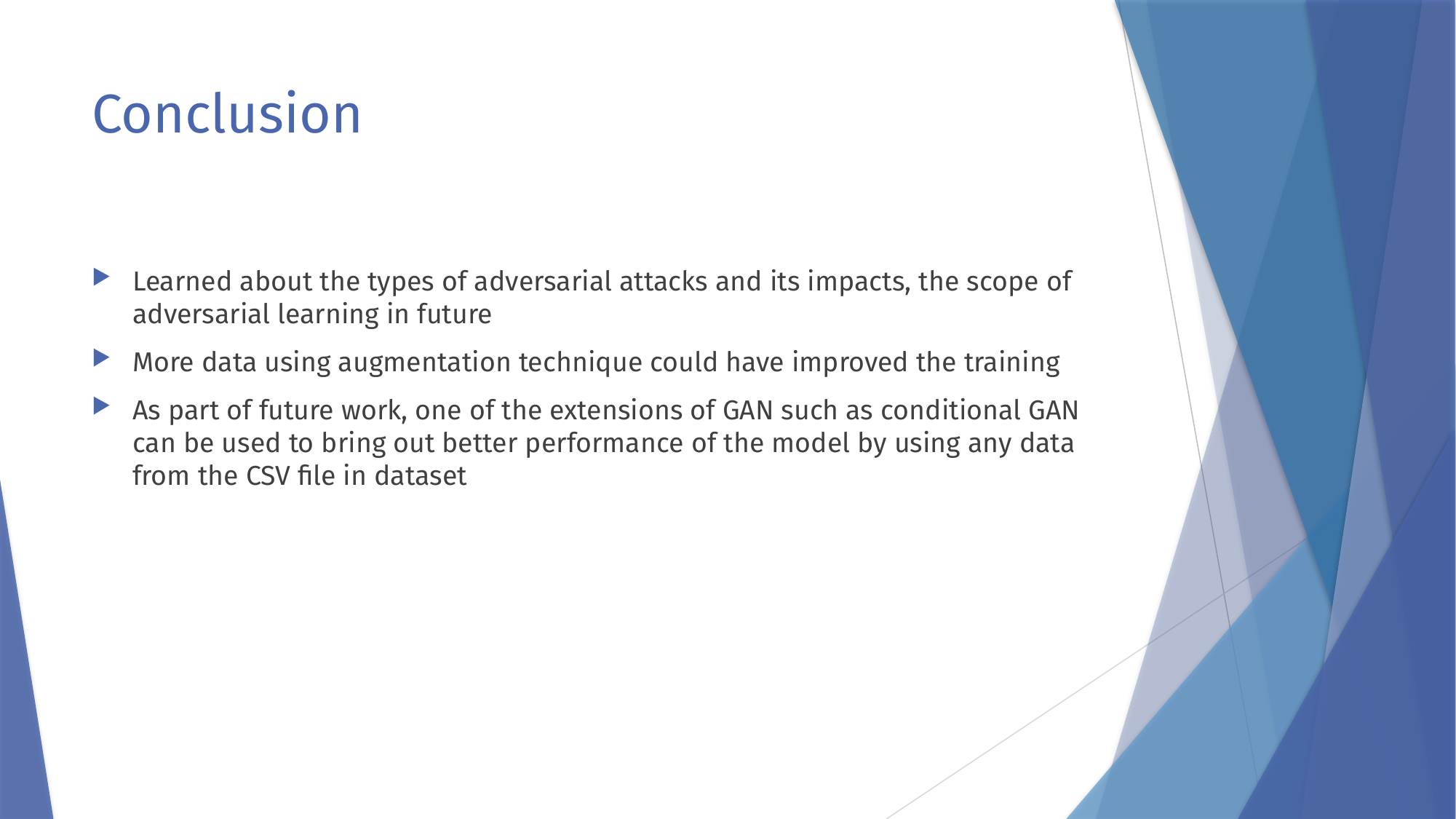

# Conclusion
Learned about the types of adversarial attacks and its impacts, the scope of adversarial learning in future
More data using augmentation technique could have improved the training
As part of future work, one of the extensions of GAN such as conditional GAN can be used to bring out better performance of the model by using any data from the CSV file in dataset